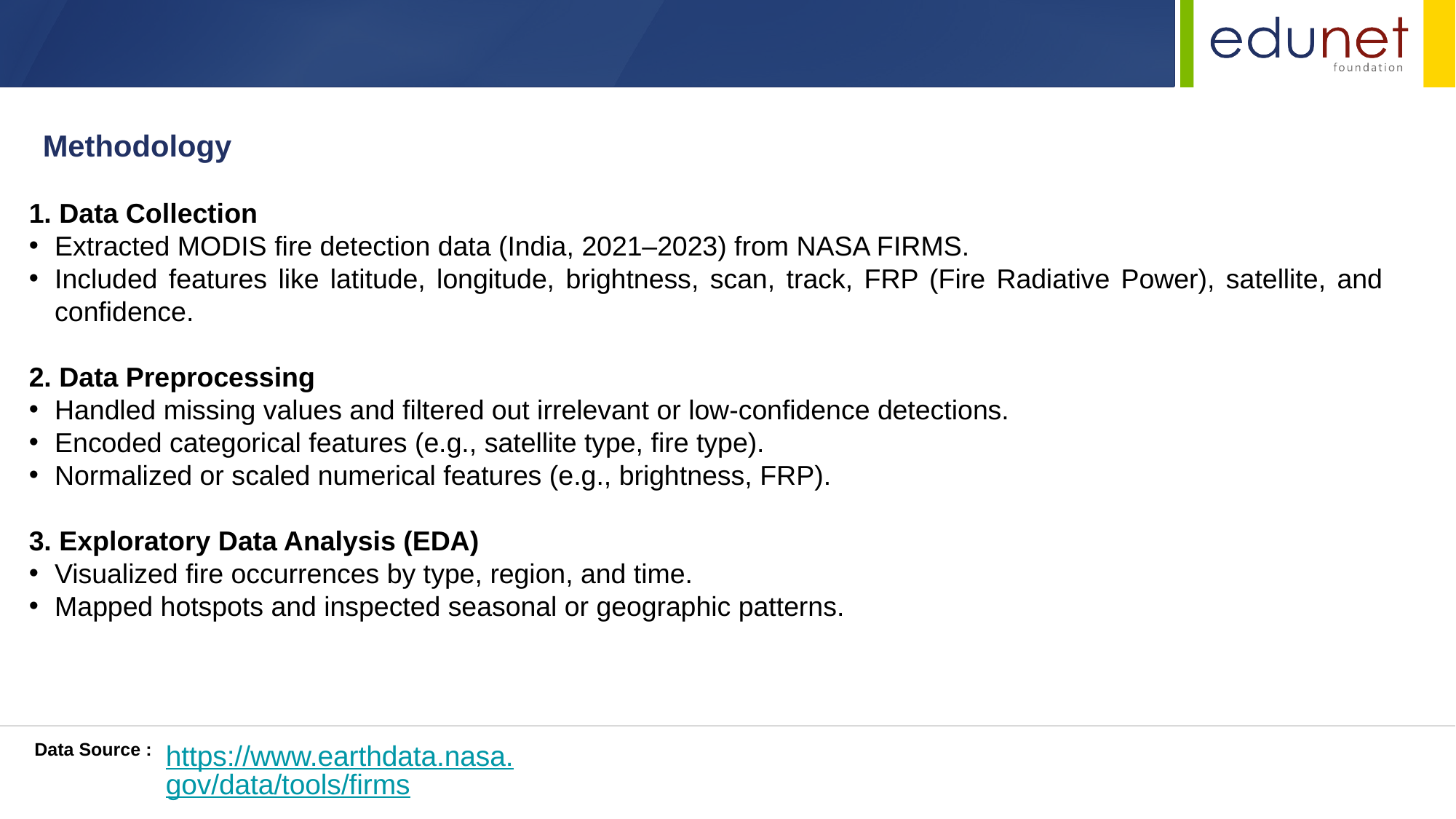

Methodology
1. Data Collection
Extracted MODIS fire detection data (India, 2021–2023) from NASA FIRMS.
Included features like latitude, longitude, brightness, scan, track, FRP (Fire Radiative Power), satellite, and confidence.

2. Data Preprocessing
Handled missing values and filtered out irrelevant or low-confidence detections.
Encoded categorical features (e.g., satellite type, fire type).
Normalized or scaled numerical features (e.g., brightness, FRP).

3. Exploratory Data Analysis (EDA)
Visualized fire occurrences by type, region, and time.
Mapped hotspots and inspected seasonal or geographic patterns.

Data Source :
https://www.earthdata.nasa.gov/data/tools/firms